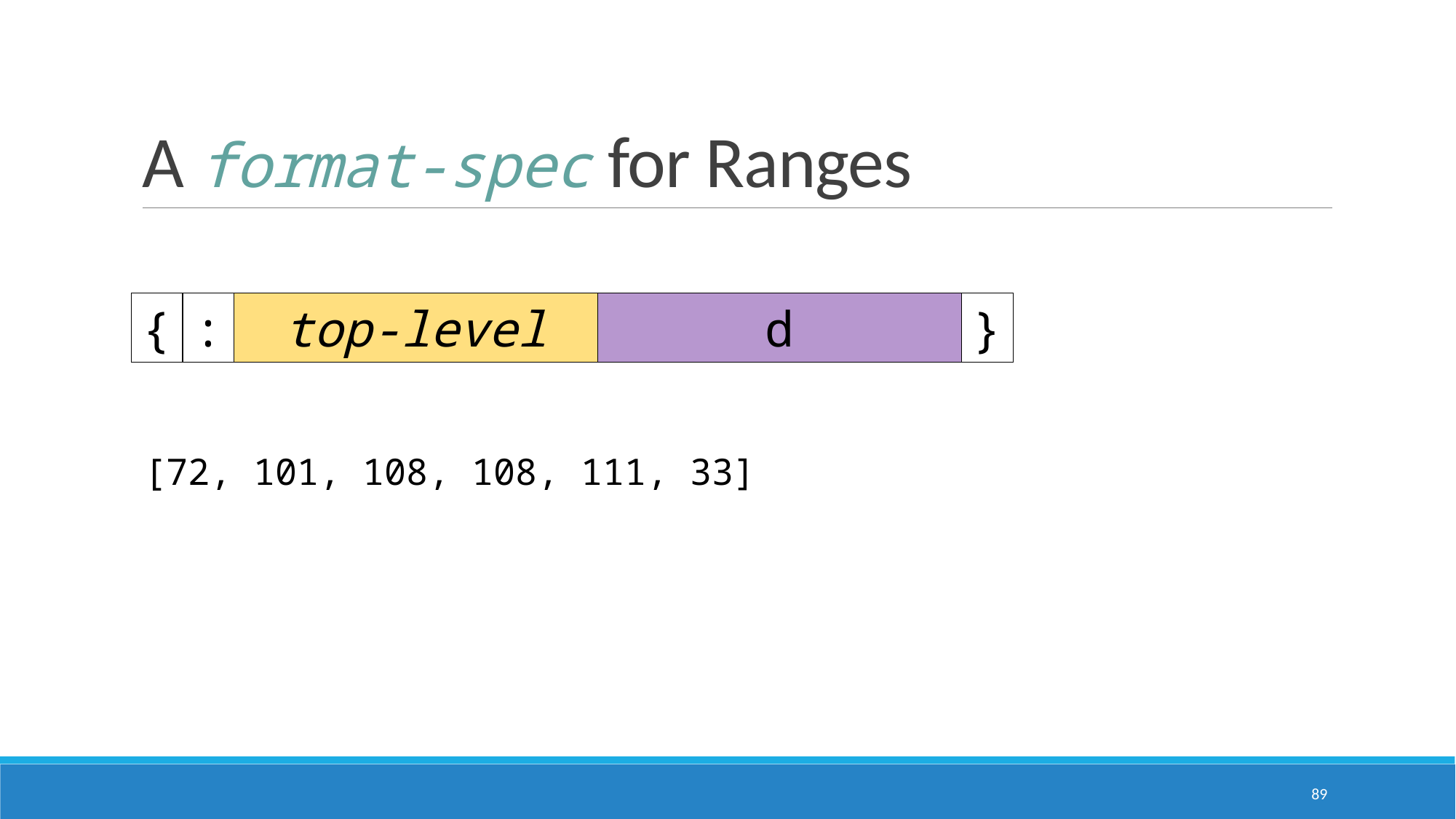

# A format-spec for Ranges
top-level
}
{
:
d
[72, 101, 108, 108, 111, 33]
89